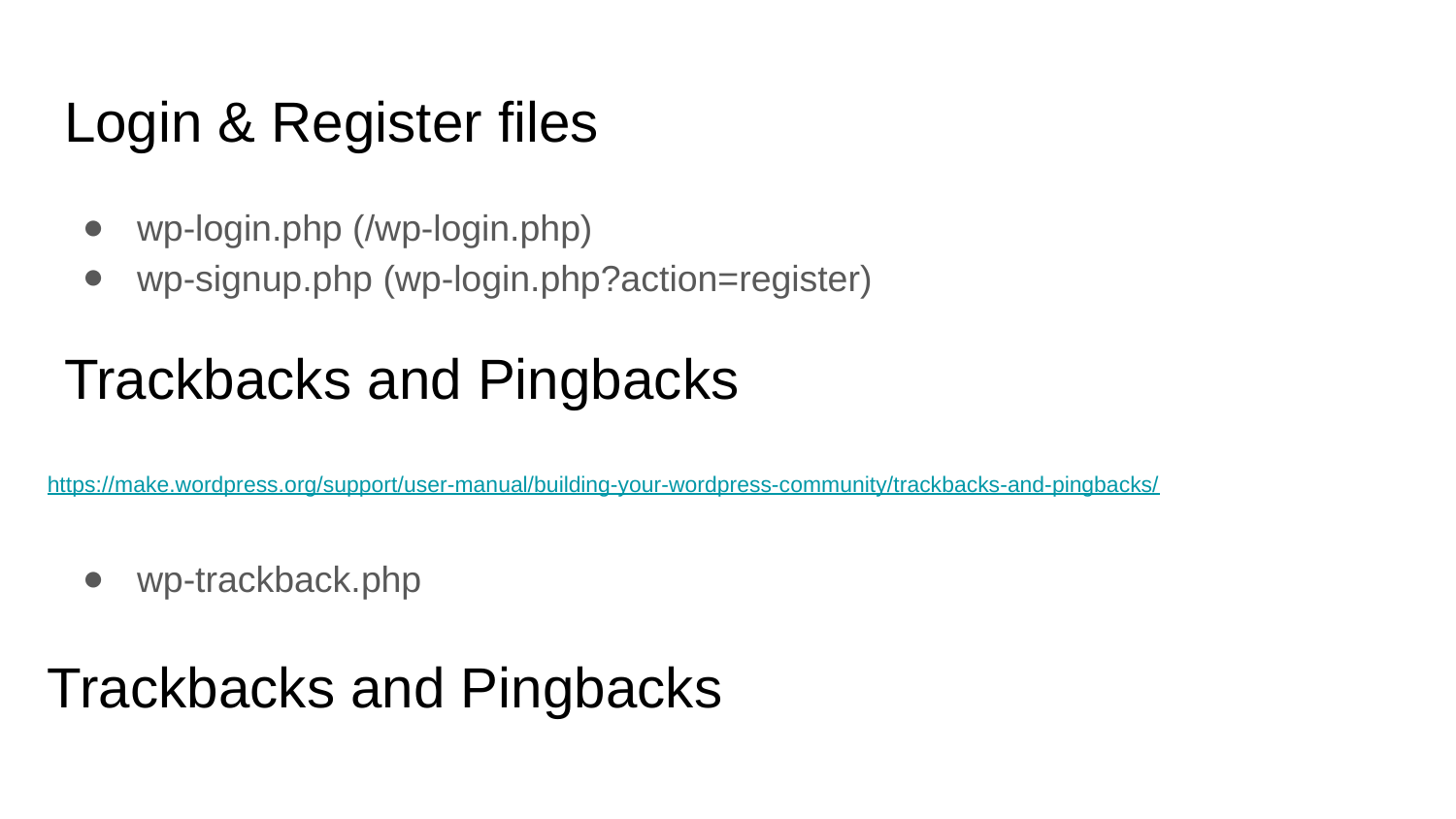

# Login & Register files
wp-login.php (/wp-login.php)
wp-signup.php (wp-login.php?action=register)

Trackbacks and Pingbacks

https://make.wordpress.org/support/user-manual/building-your-wordpress-community/trackbacks-and-pingbacks/

wp-trackback.php

Trackbacks and Pingbacks